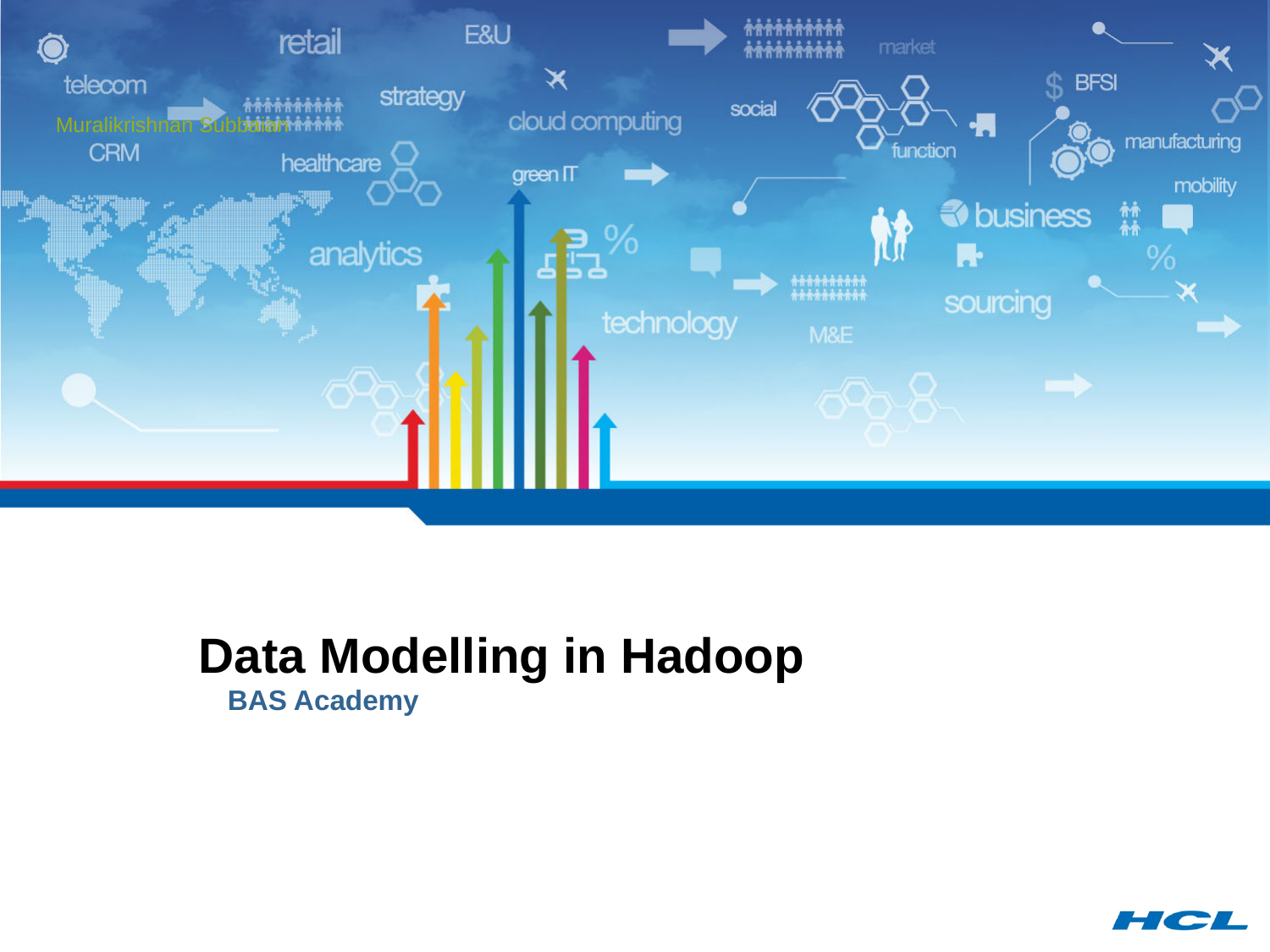

Muralikrishnan Subbaian
    Data Modelling in Hadoop
BAS Academy